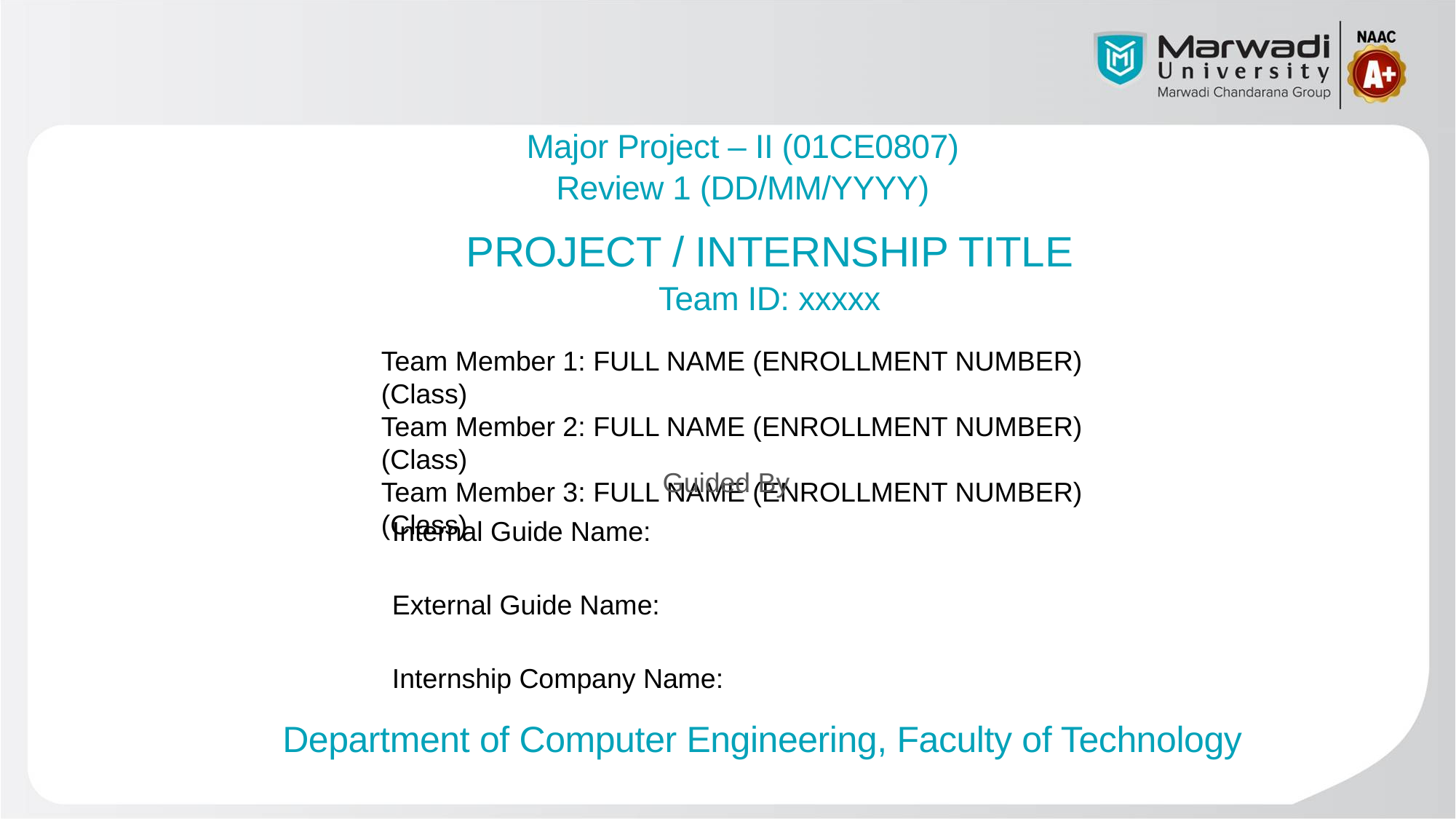

Major Project – II (01CE0807)
Review 1 (DD/MM/YYYY)
PROJECT / INTERNSHIP TITLE
Team ID: xxxxx
Team Member 1: FULL NAME (ENROLLMENT NUMBER) (Class)
Team Member 2: FULL NAME (ENROLLMENT NUMBER) (Class)
Team Member 3: FULL NAME (ENROLLMENT NUMBER) (Class)

Guided By
Internal Guide Name:
External Guide Name:
Internship Company Name:
Department of Computer Engineering, Faculty of Technology